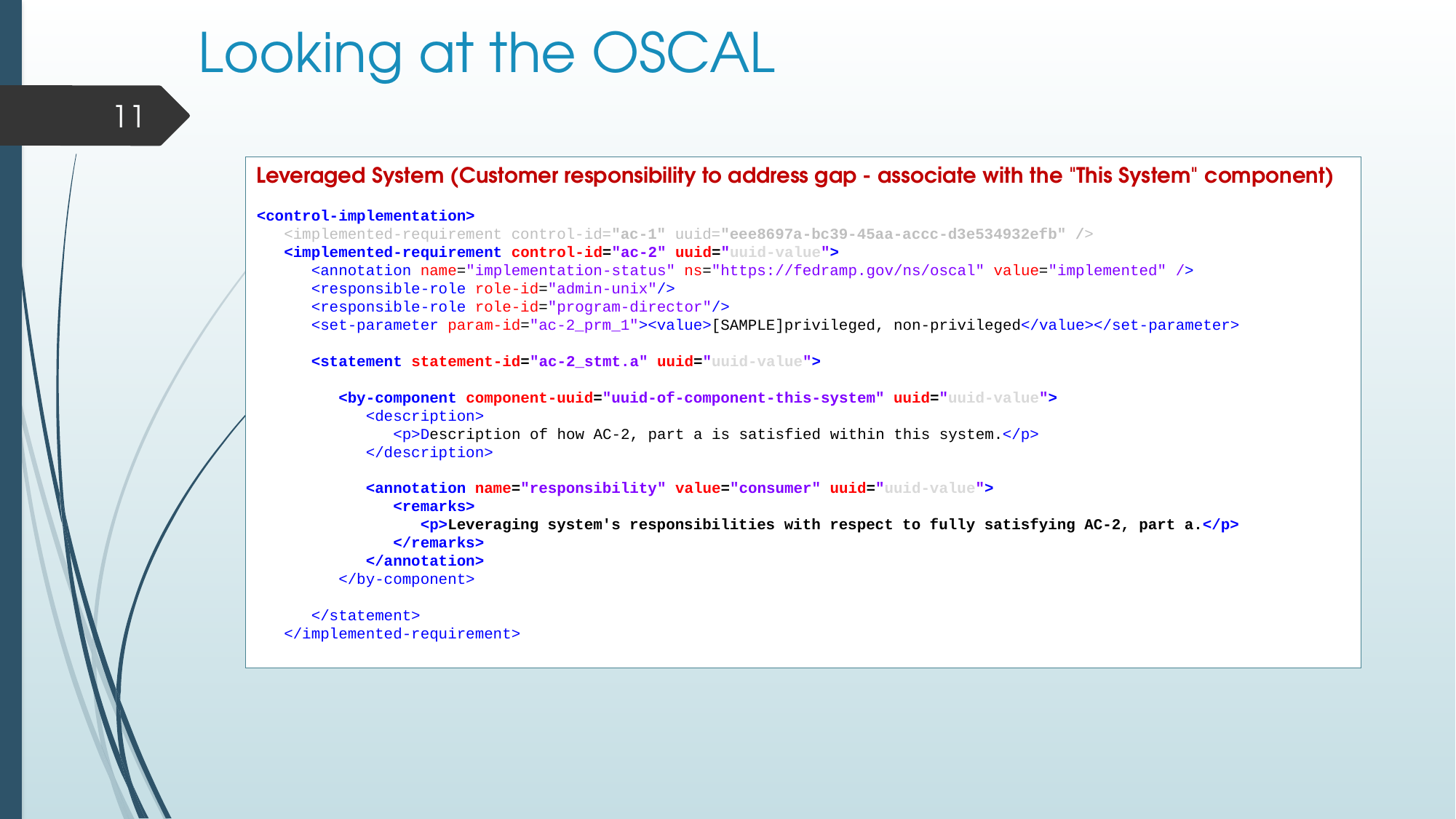

# Looking at the OSCAL
11
Leveraged System (Customer responsibility to address gap - associate with the "This System" component)

<control-implementation>
   <implemented-requirement control-id="ac-1" uuid="eee8697a-bc39-45aa-accc-d3e534932efb" />
   <implemented-requirement control-id="ac-2" uuid="uuid-value">
      <annotation name="implementation-status" ns="https://fedramp.gov/ns/oscal" value="implemented" />
      <responsible-role role-id="admin-unix"/>
      <responsible-role role-id="program-director"/>
      <set-parameter param-id="ac-2_prm_1"><value>[SAMPLE]privileged, non-privileged</value></set-parameter>

      <statement statement-id="ac-2_stmt.a" uuid="uuid-value">

         <by-component component-uuid="uuid-of-component-this-system" uuid="uuid-value">
            <description>
               <p>Description of how AC-2, part a is satisfied within this system.</p>
            </description>

            <annotation name="responsibility" value="consumer" uuid="uuid-value">
               <remarks>
                  <p>Leveraging system's responsibilities with respect to fully satisfying AC-2, part a.</p>
               </remarks>
            </annotation>
         </by-component>

      </statement>
   </implemented-requirement>